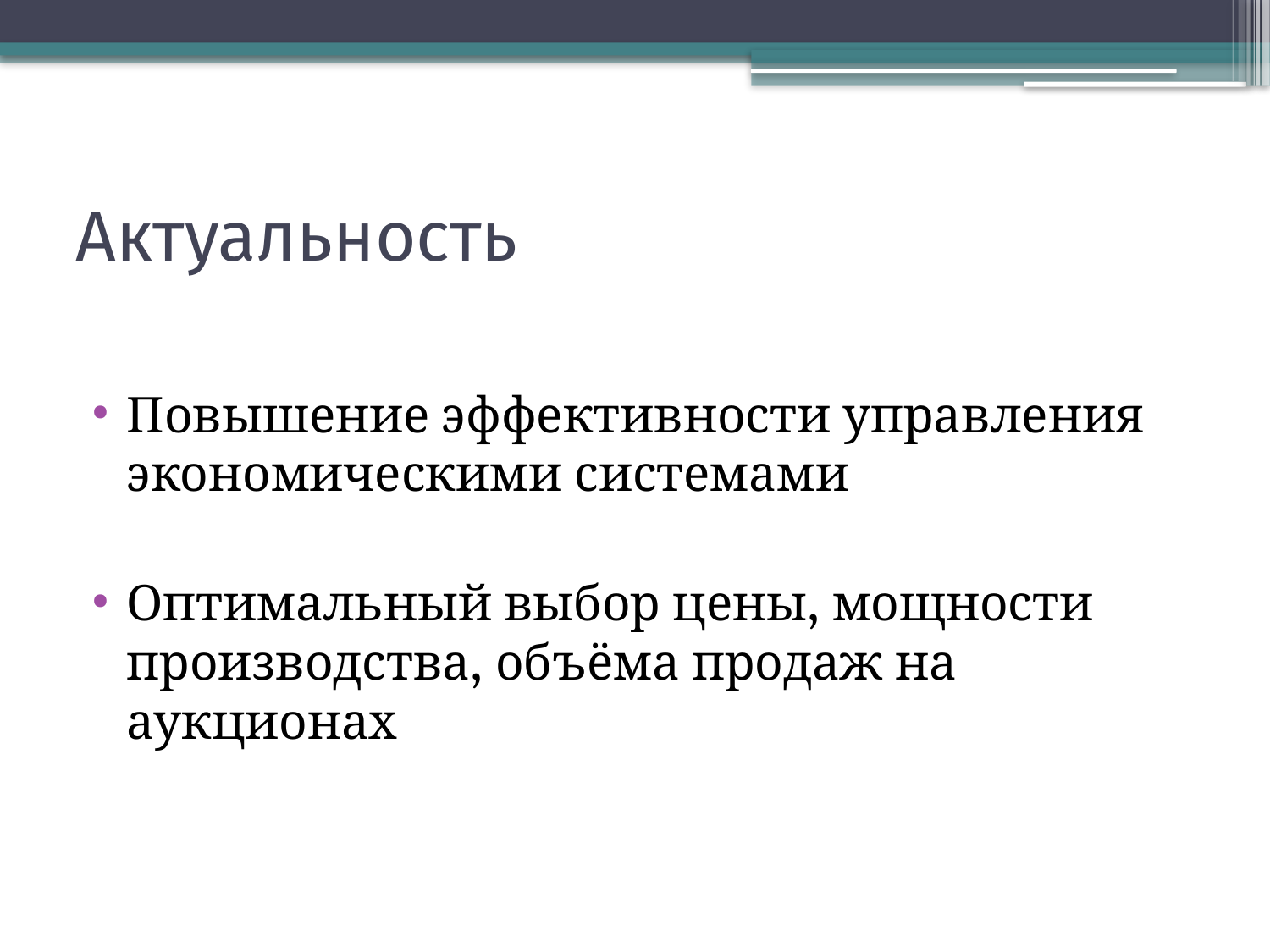

# Актуальность

Повышение эффективности управления экономическими системами

Оптимальный выбор цены, мощности производства, объёма продаж на аукционах